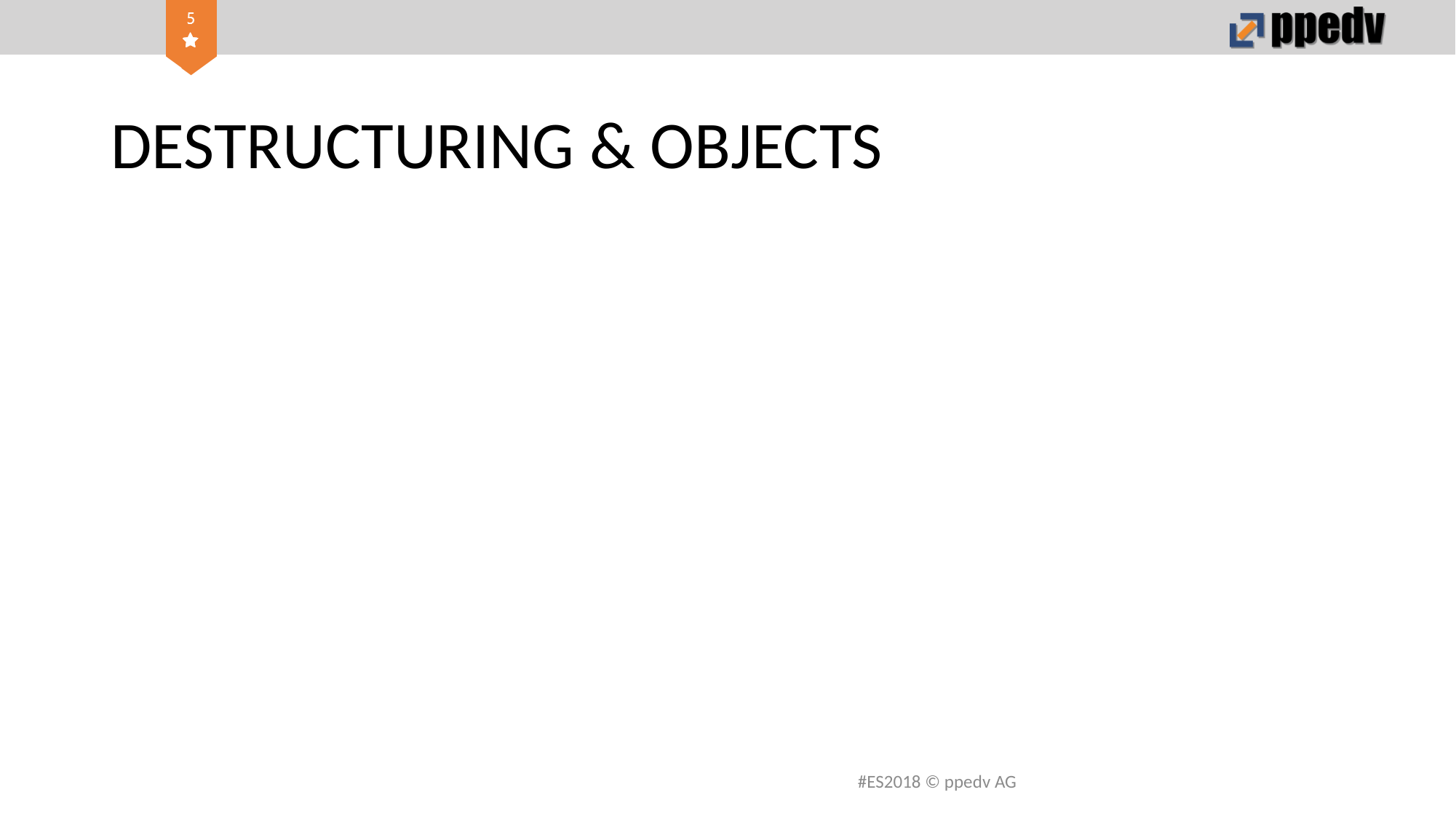

# DESTRUCTURING & OBJECTS

#ES2018 © ppedv AG